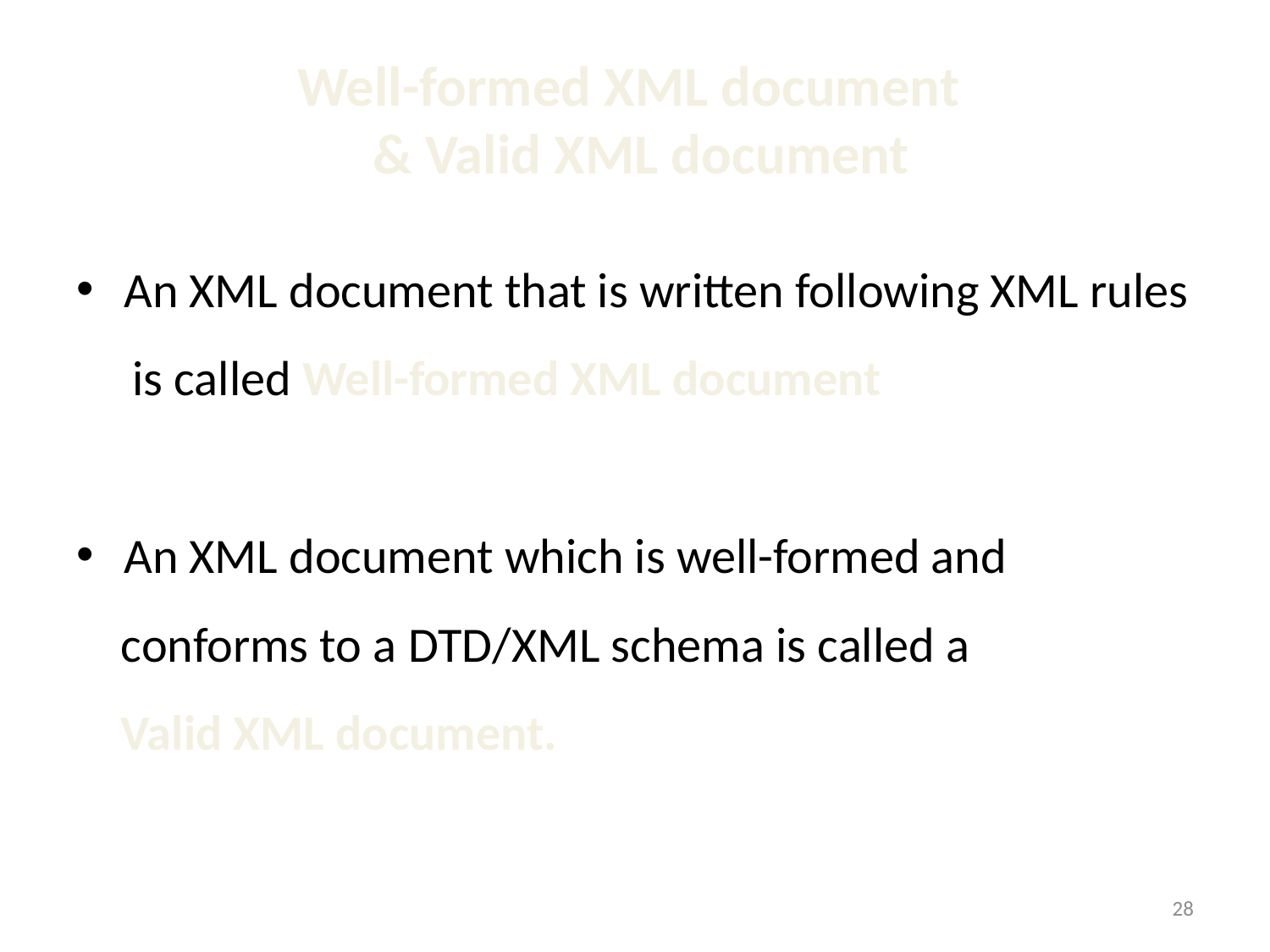

# Well-formed XML document & Valid XML document
An XML document that is written following XML rules
     is called Well-formed XML document

An XML document which is well-formed and
    conforms to a DTD/XML schema is called a
    Valid XML document.

28